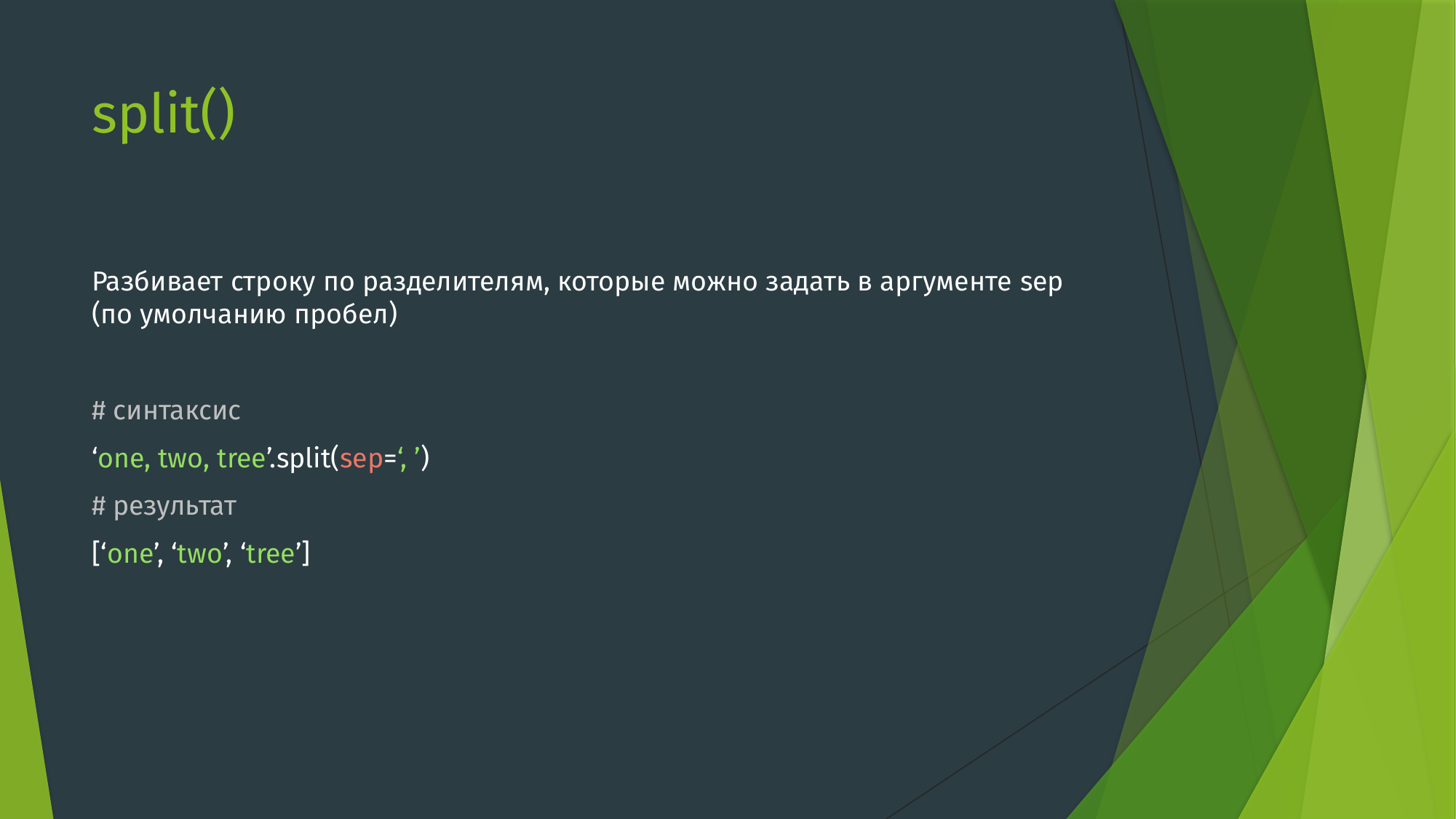

# split()
Разбивает строку по разделителям, которые можно задать в аргументе sep (по умолчанию пробел)

# синтаксис
‘one, two, tree’.split(sep=‘, ’)
# результат
[‘one’, ‘two’, ‘tree’]